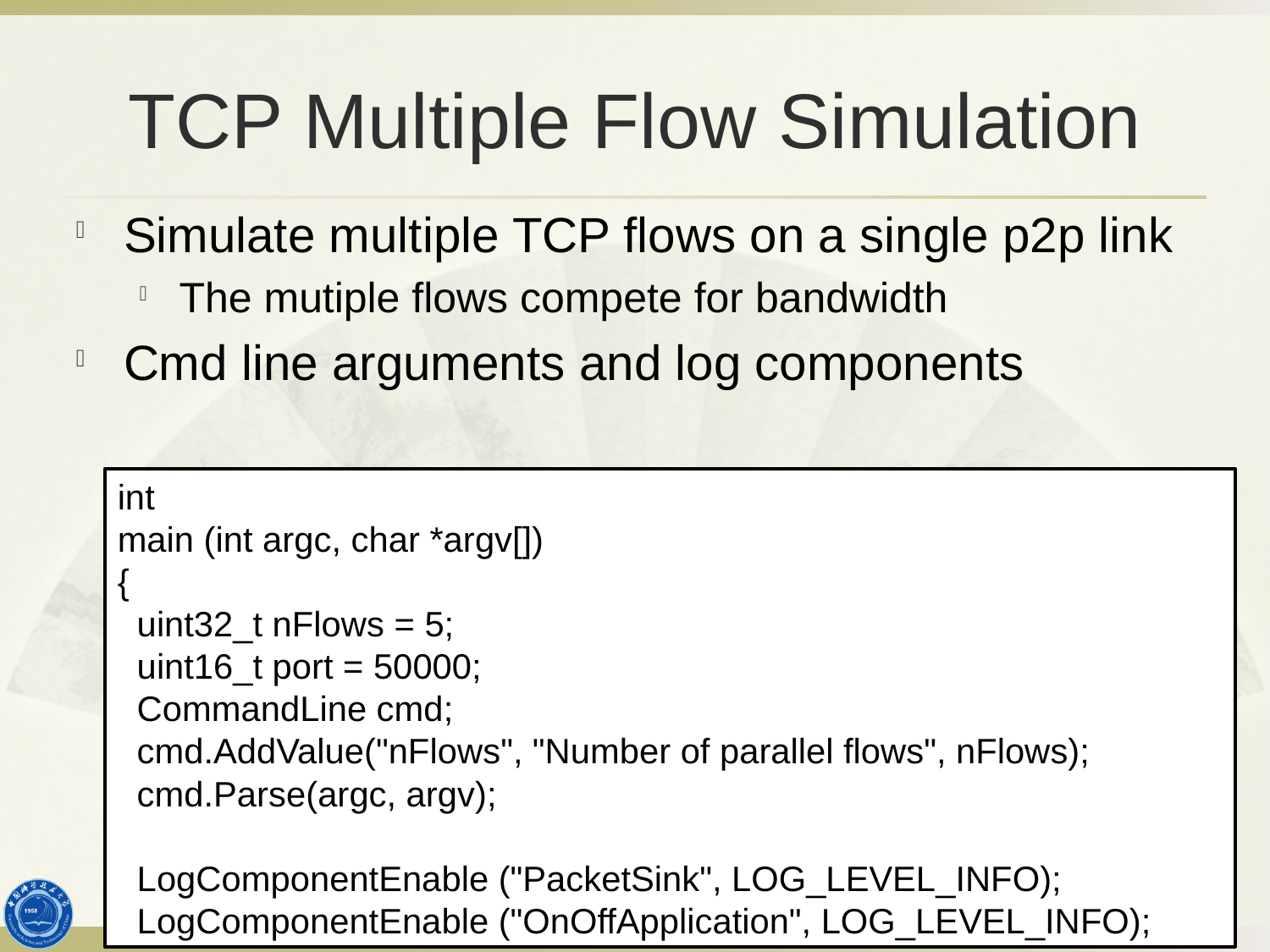

# TCP Multiple Flow Simulation
Simulate multiple TCP flows on a single p2p link
The mutiple flows compete for bandwidth
Cmd line arguments and log components
int
main (int argc, char *argv[])
{
  uint32_t nFlows = 5;
  uint16_t port = 50000;
  CommandLine cmd;
  cmd.AddValue("nFlows", "Number of parallel flows", nFlows);
  cmd.Parse(argc, argv);

  LogComponentEnable ("PacketSink", LOG_LEVEL_INFO);
  LogComponentEnable ("OnOffApplication", LOG_LEVEL_INFO);